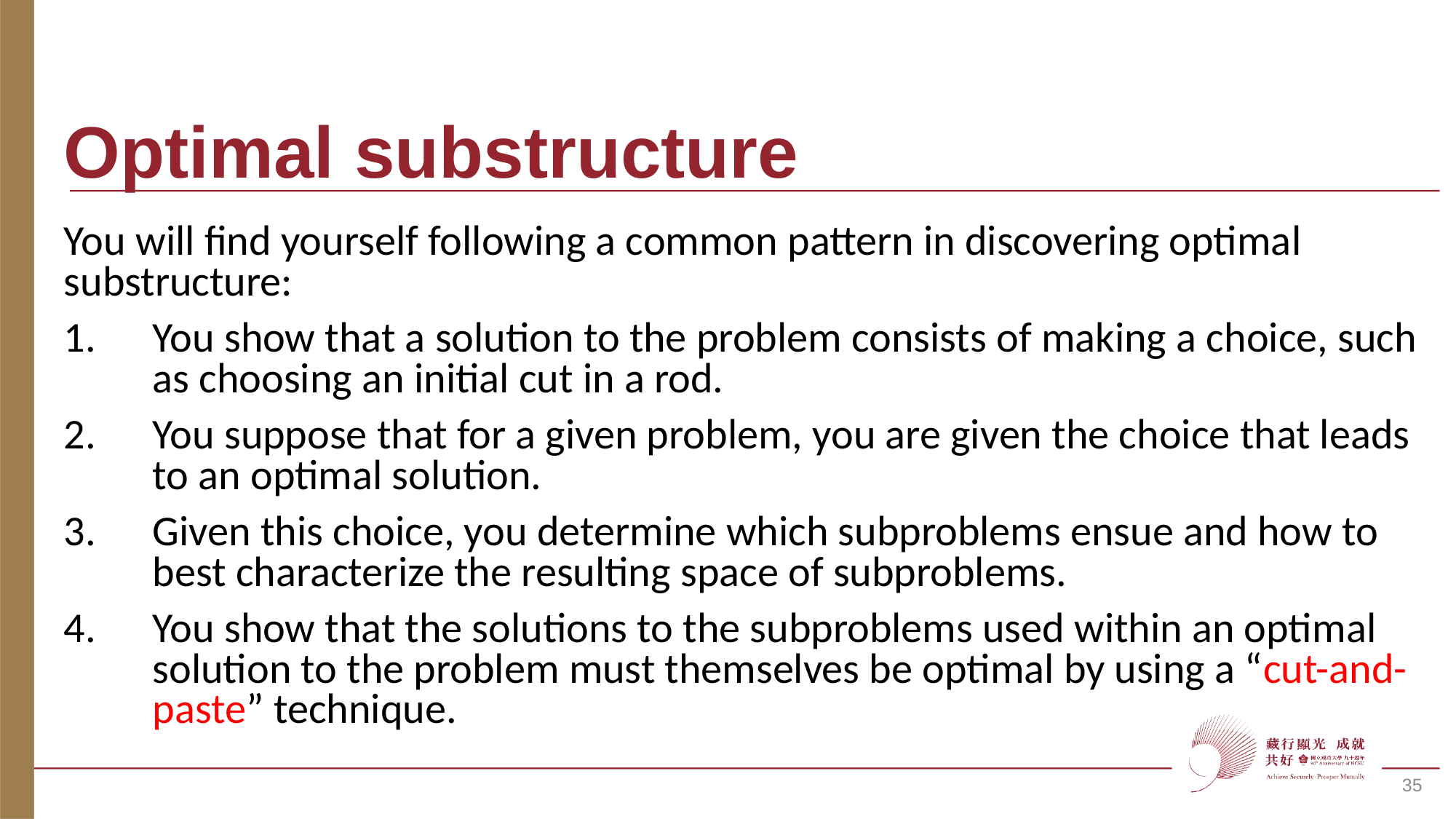

# Optimal substructure
You will find yourself following a common pattern in discovering optimal substructure:
You show that a solution to the problem consists of making a choice, such as choosing an initial cut in a rod.
You suppose that for a given problem, you are given the choice that leads to an optimal solution.
Given this choice, you determine which subproblems ensue and how to best characterize the resulting space of subproblems.
You show that the solutions to the subproblems used within an optimal solution to the problem must themselves be optimal by using a “cut-and-paste” technique.
35